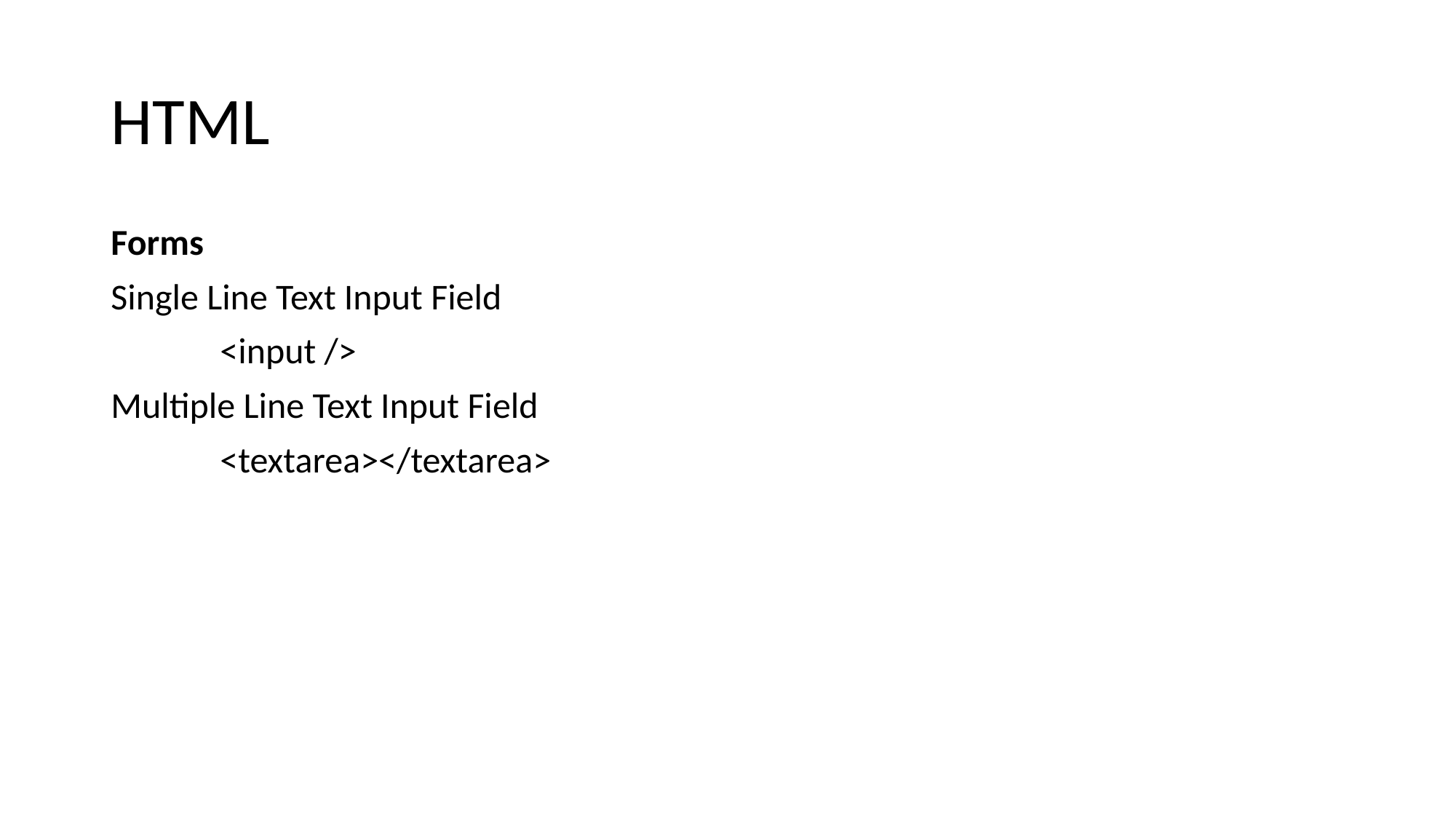

# HTML
Forms
Single Line Text Input Field
	<input />
Multiple Line Text Input Field
	<textarea></textarea>